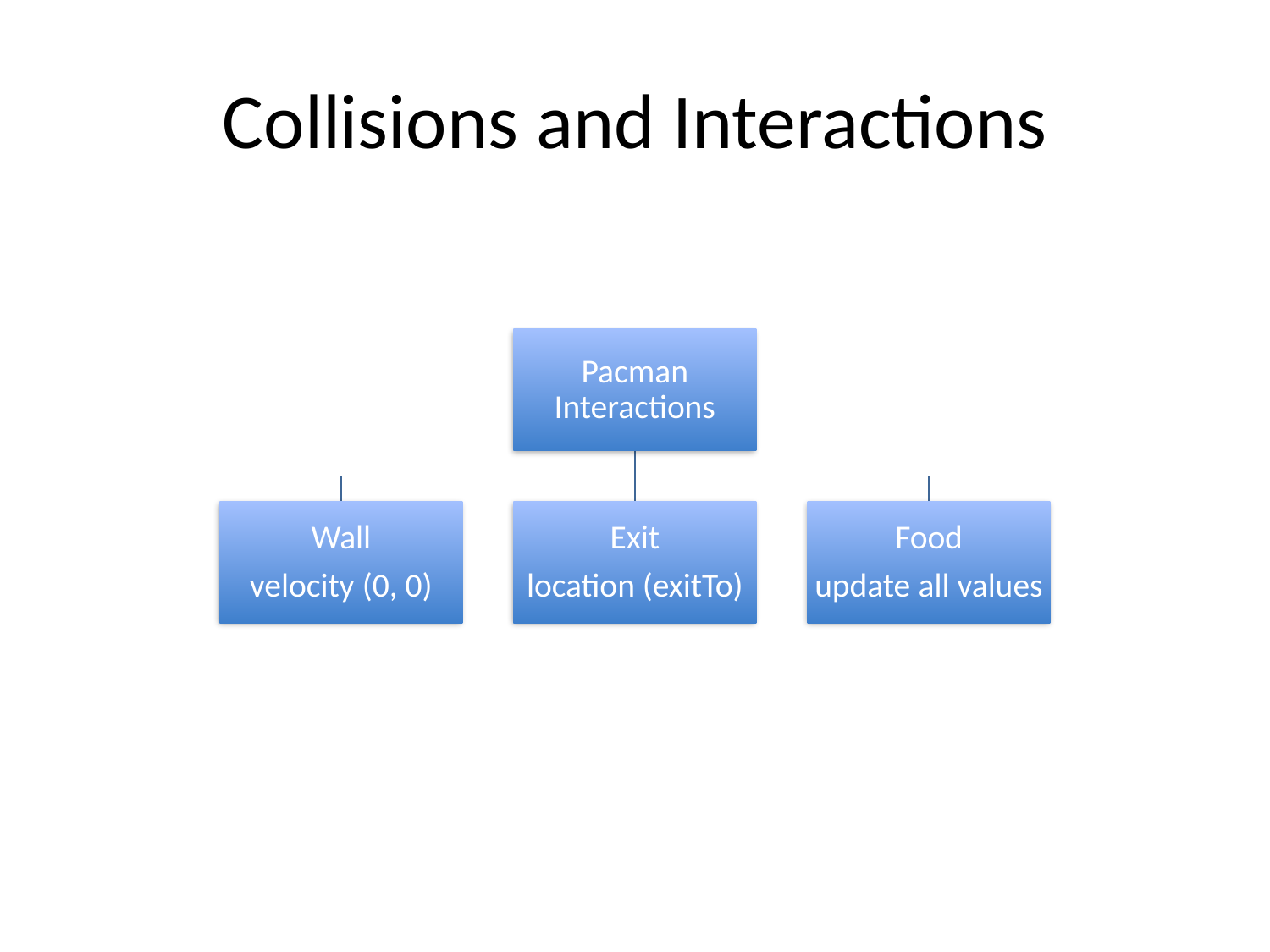

# Collisions and Interactions
Pacman Interactions
Wall
velocity (0, 0)
Exit
location (exitTo)
Food
update all values